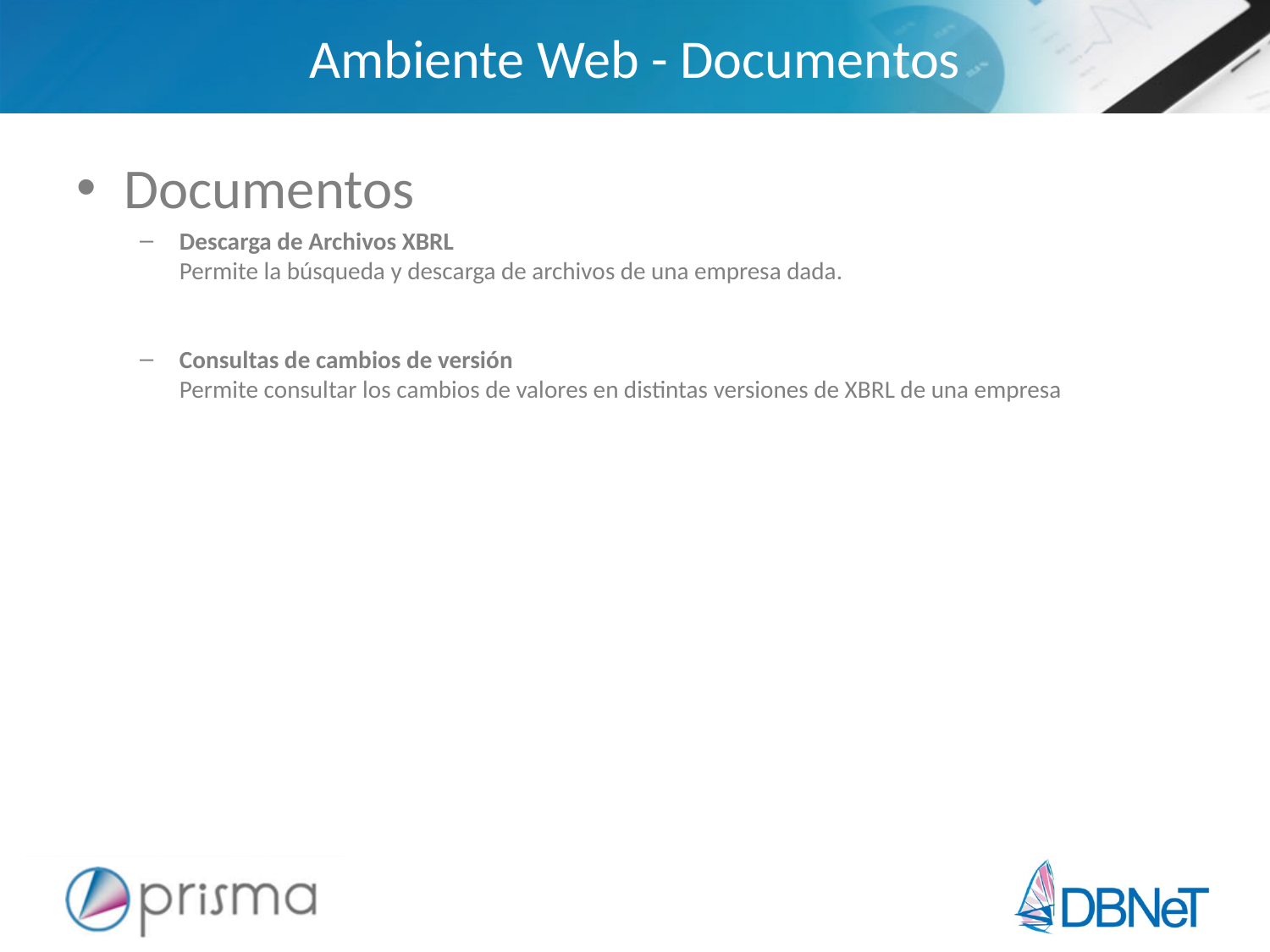

# Ambiente Web - Documentos
Documentos
Descarga de Archivos XBRL
Permite la búsqueda y descarga de archivos de una empresa dada.

Consultas de cambios de versión
Permite consultar los cambios de valores en distintas versiones de XBRL de una empresa